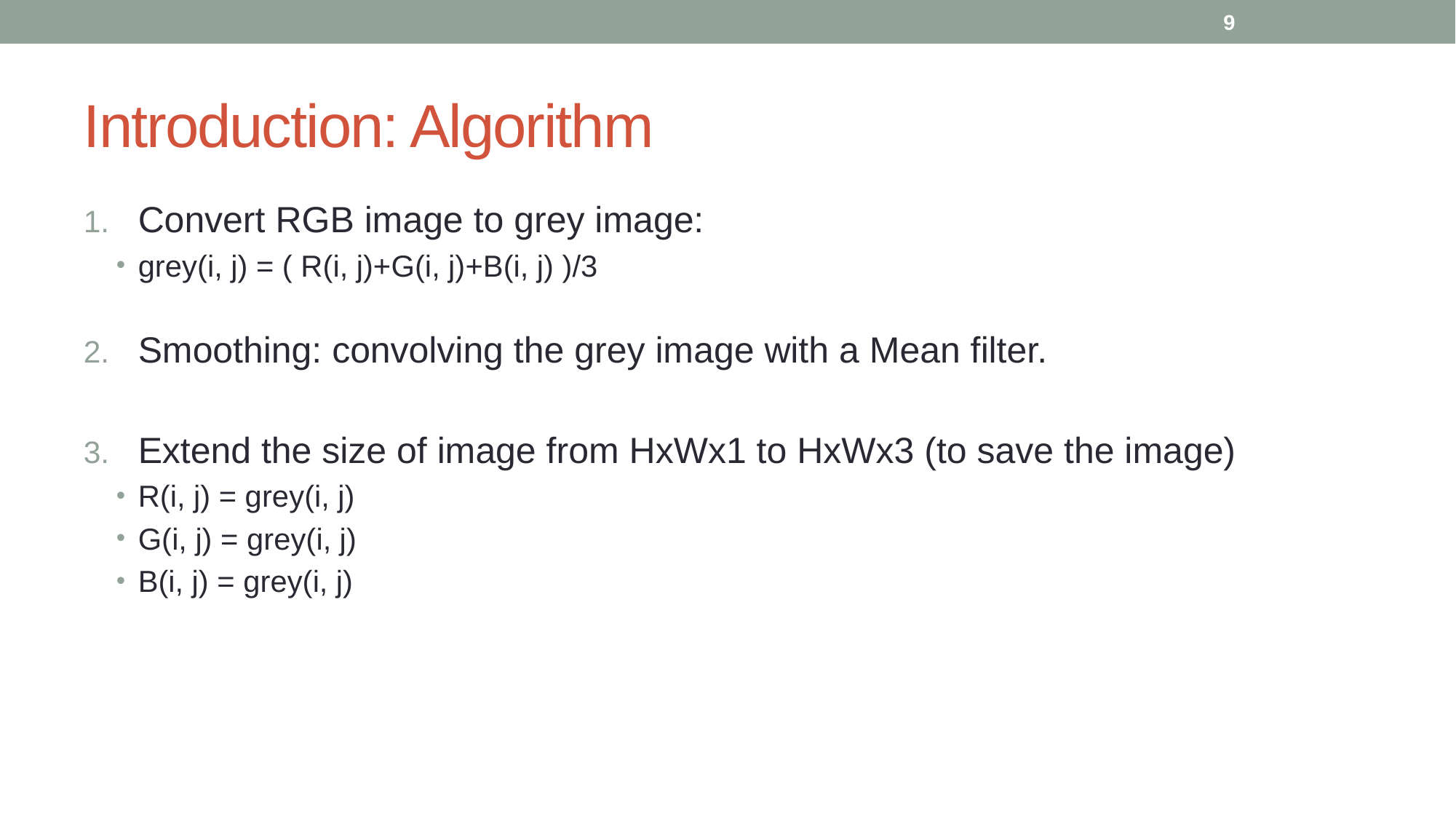

9
Introduction: Algorithm
Convert RGB image to grey image:
grey(i, j) = ( R(i, j)+G(i, j)+B(i, j) )/3

Smoothing: convolving the grey image with a Mean filter.

Extend the size of image from HxWx1 to HxWx3 (to save the image)
R(i, j) = grey(i, j)
G(i, j) = grey(i, j)
B(i, j) = grey(i, j)